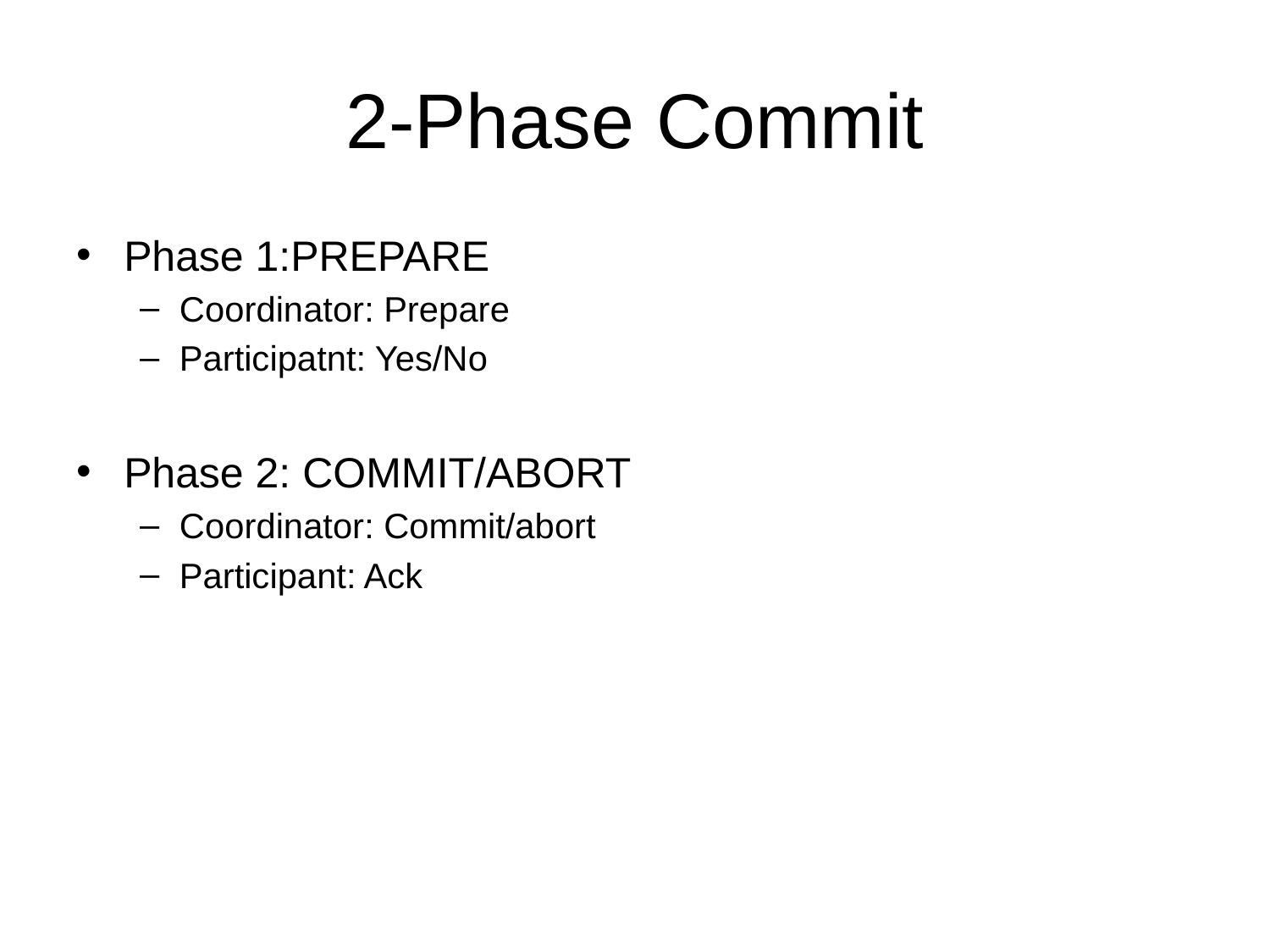

# 2-Phase Commit
Phase 1:PREPARE
Coordinator: Prepare
Participatnt: Yes/No

Phase 2: COMMIT/ABORT
Coordinator: Commit/abort
Participant: Ack